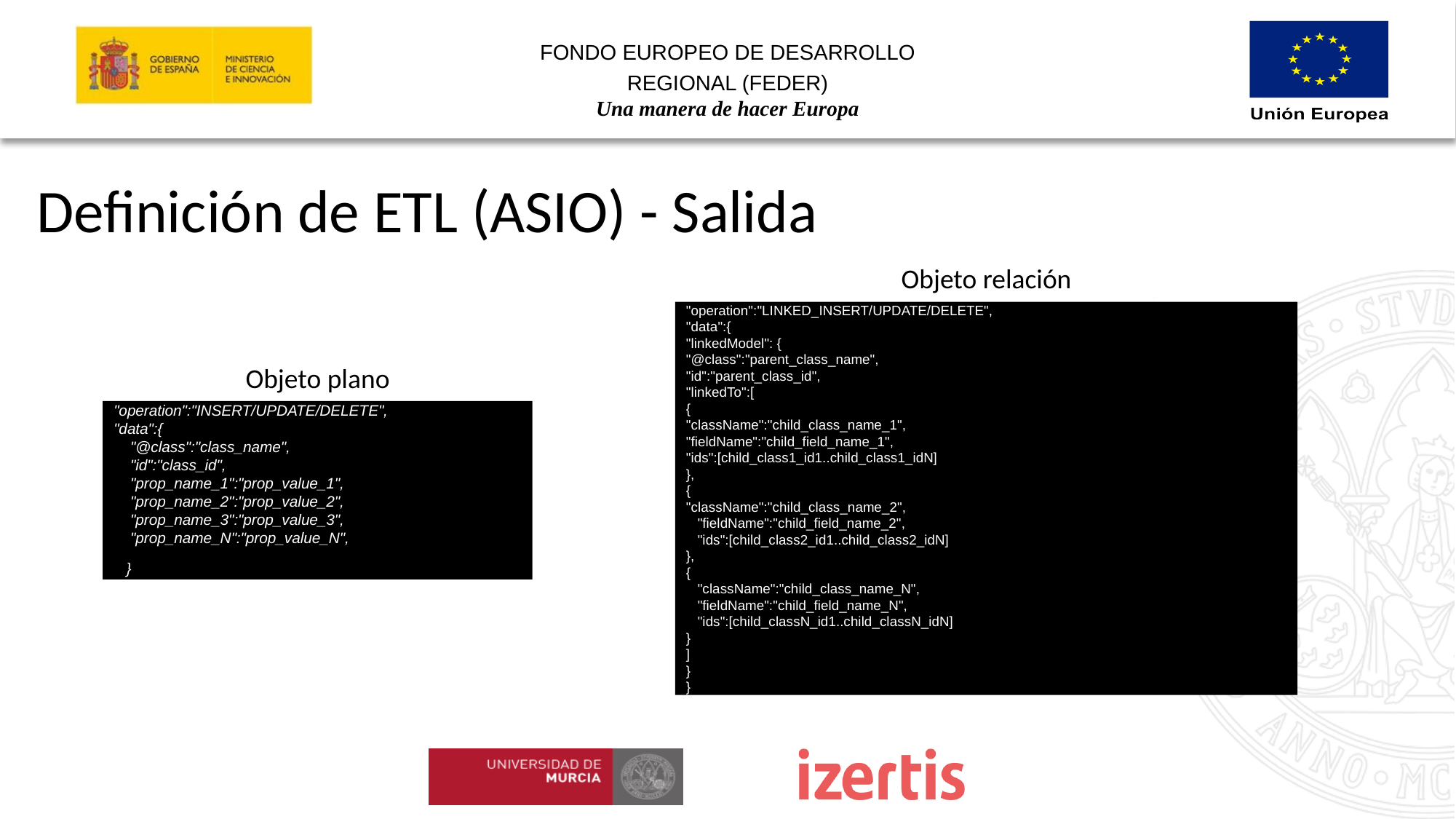

Definición de ETL (ASIO) - Salida
Objeto relación
"operation":"LINKED_INSERT/UPDATE/DELETE",
"data":{
"linkedModel": {
"@class":"parent_class_name",
"id":"parent_class_id",
"linkedTo":[
{
"className":"child_class_name_1",
"fieldName":"child_field_name_1",
"ids":[child_class1_id1..child_class1_idN]
},
{
"className":"child_class_name_2",
   "fieldName":"child_field_name_2",
   "ids":[child_class2_id1..child_class2_idN]
},
{
   "className":"child_class_name_N",
   "fieldName":"child_field_name_N",
   "ids":[child_classN_id1..child_classN_idN]
}
]
}
}
Objeto plano
"operation":"INSERT/UPDATE/DELETE",
"data":{
    "@class":"class_name",
    "id":"class_id",
    "prop_name_1":"prop_value_1",
    "prop_name_2":"prop_value_2",
    "prop_name_3":"prop_value_3",
    "prop_name_N":"prop_value_N",
   }